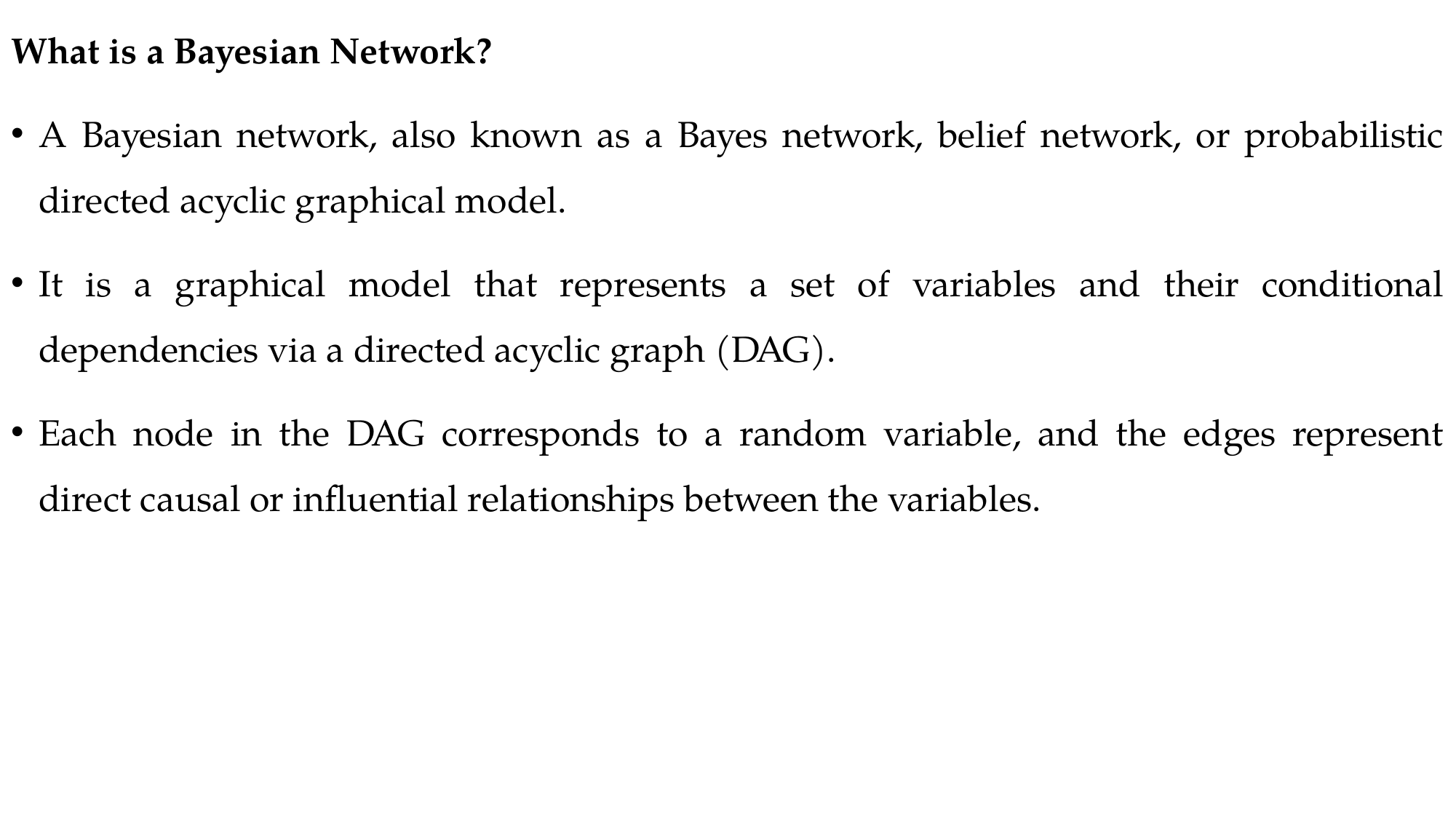

What is a Bayesian Network?
A Bayesian network, also known as a Bayes network, belief network, or probabilistic directed acyclic graphical model.
It is a graphical model that represents a set of variables and their conditional dependencies via a directed acyclic graph (DAG).
Each node in the DAG corresponds to a random variable, and the edges represent direct causal or influential relationships between the variables.